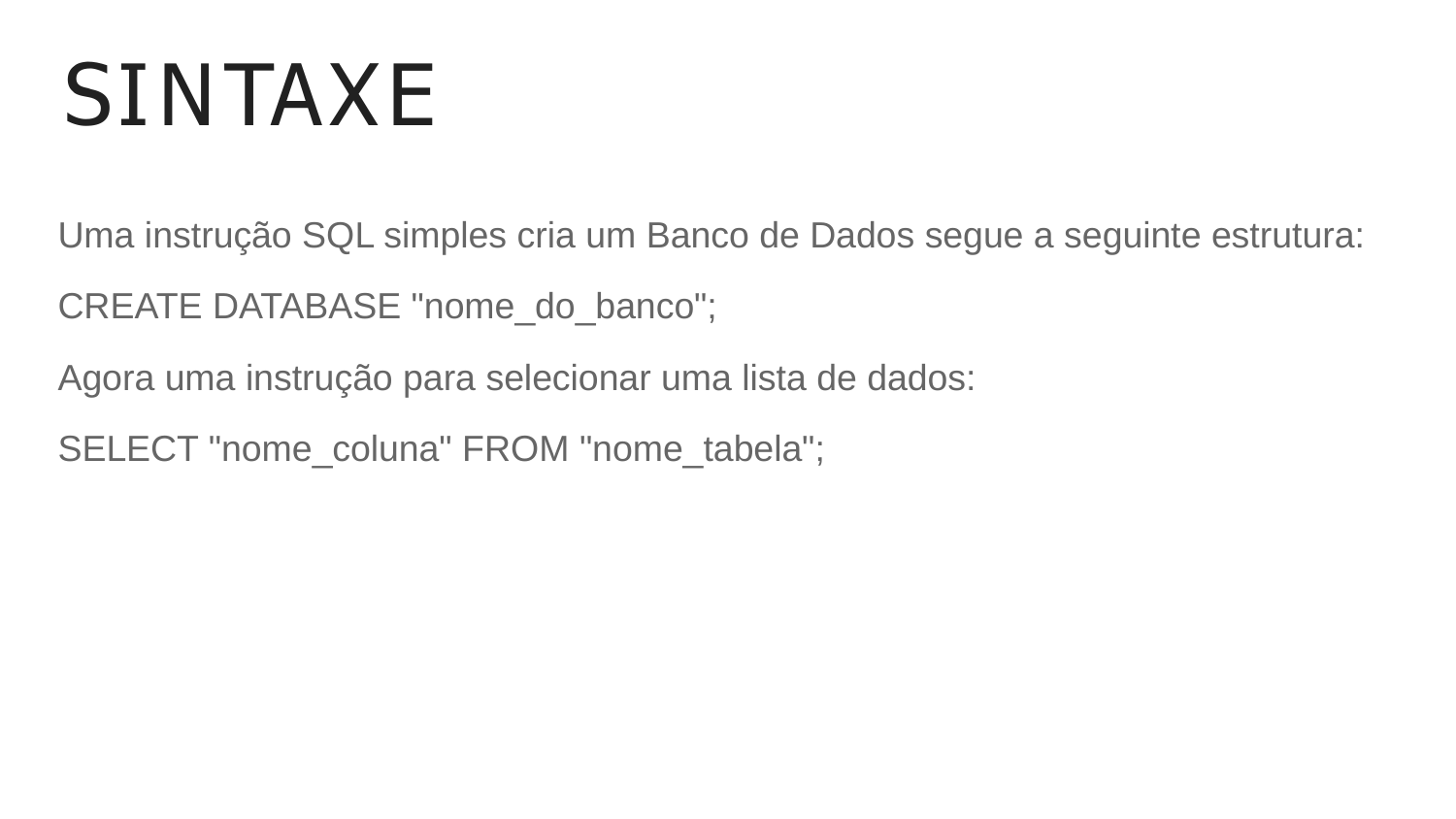

# SINTAXE
Uma instrução SQL simples cria um Banco de Dados segue a seguinte estrutura:
CREATE DATABASE "nome_do_banco";
Agora uma instrução para selecionar uma lista de dados:
SELECT "nome_coluna" FROM "nome_tabela";